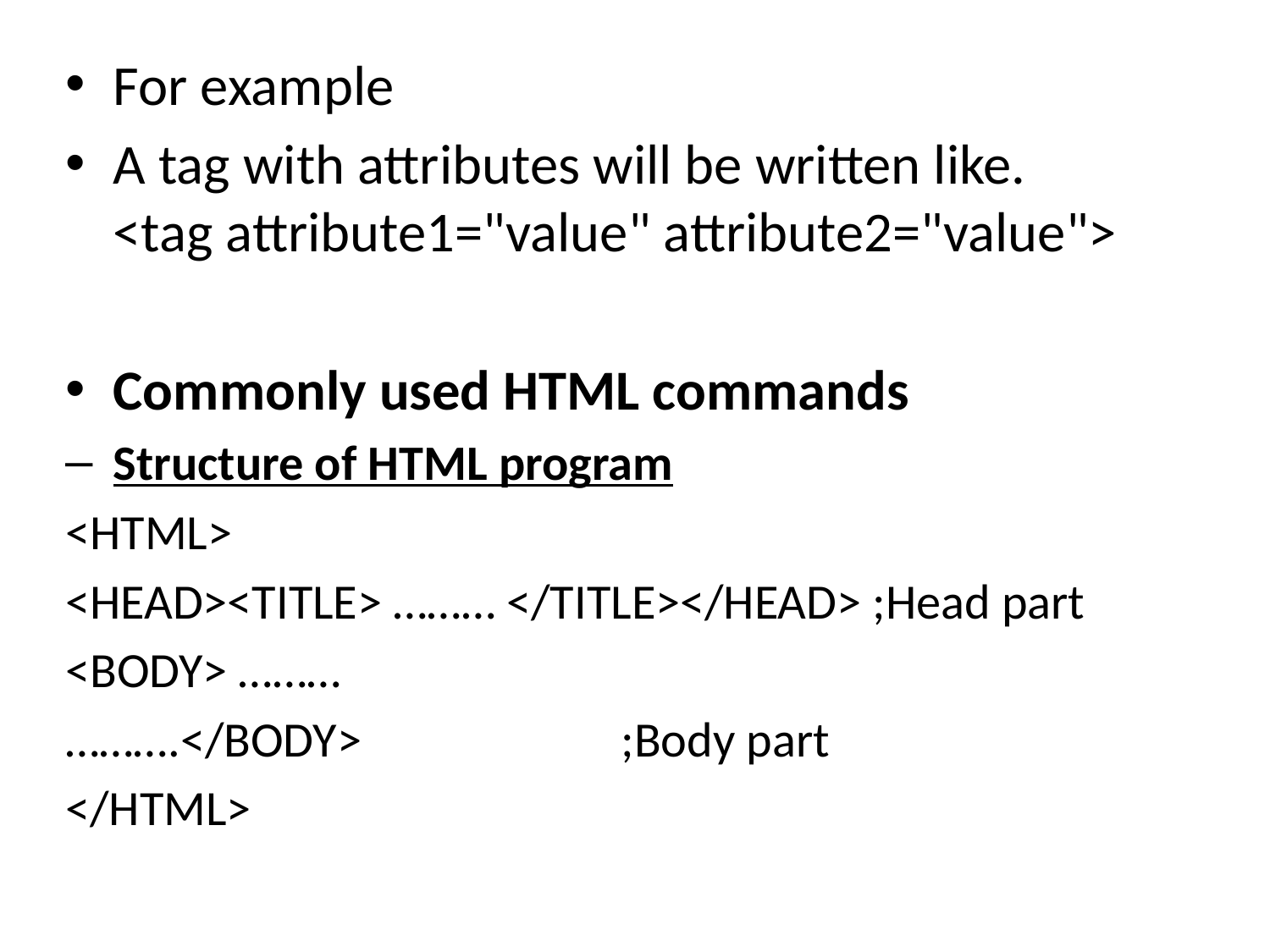

For example
A tag with attributes will be written like.
<tag attribute1="value" attribute2="value">

Commonly used HTML commands
Structure of HTML program
<HTML>
<HEAD><TITLE> ……… </TITLE></HEAD> ;Head part
<BODY> ………
……….</BODY> 		;Body part
</HTML>